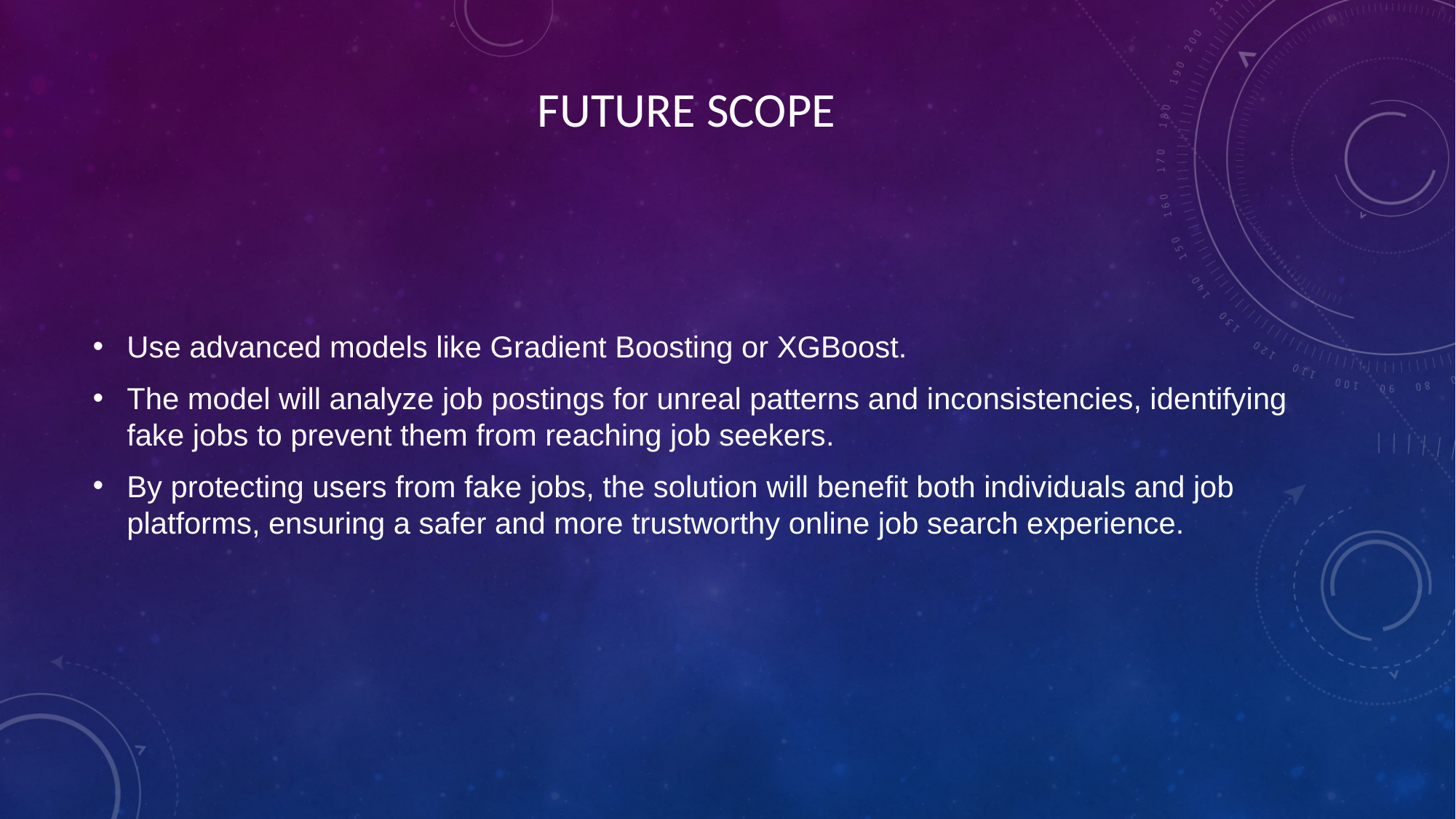

# Future scope
Use advanced models like Gradient Boosting or XGBoost.
The model will analyze job postings for unreal patterns and inconsistencies, identifying fake jobs to prevent them from reaching job seekers.
By protecting users from fake jobs, the solution will benefit both individuals and job platforms, ensuring a safer and more trustworthy online job search experience.